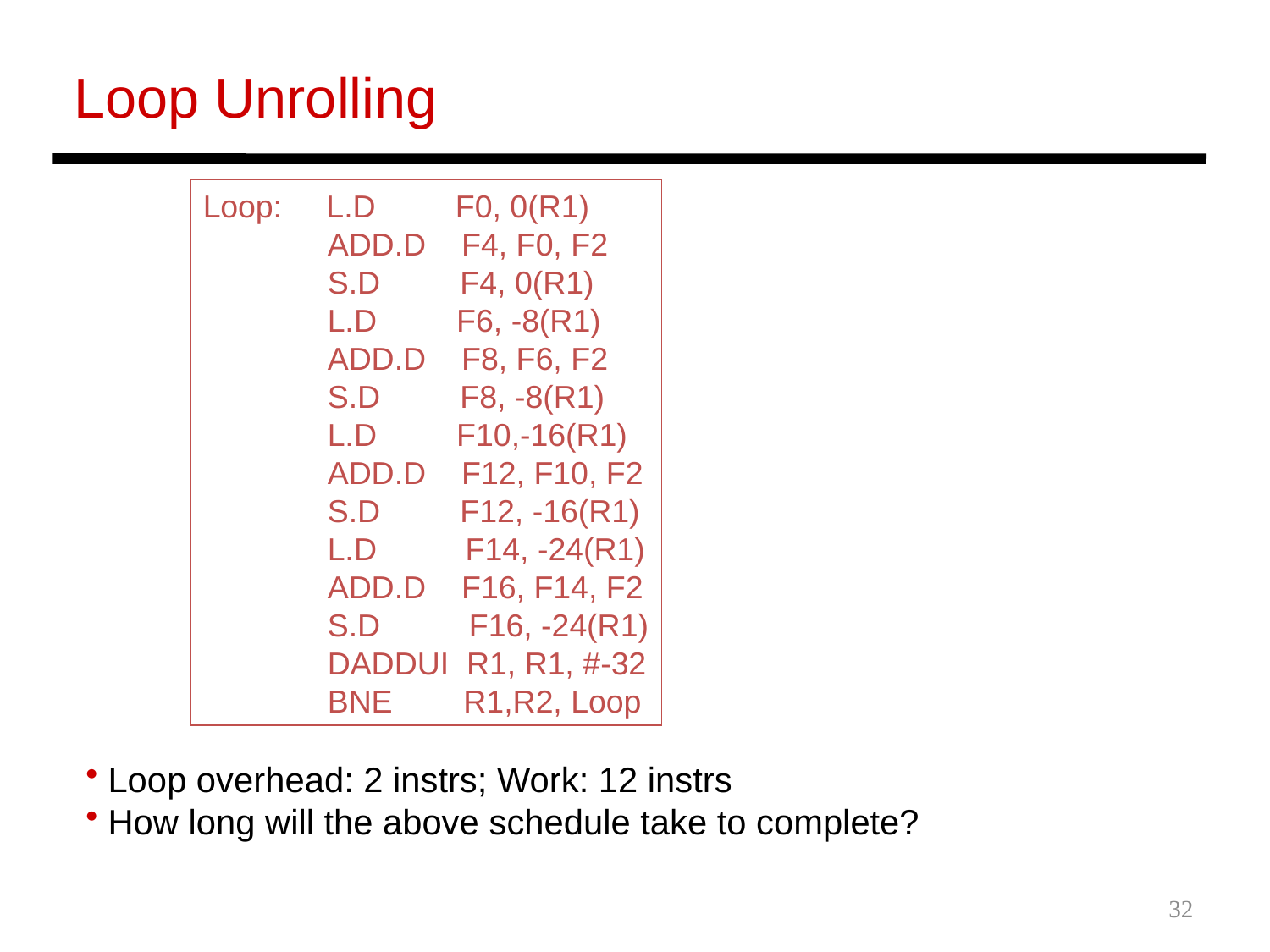

Loop Unrolling

Loop:     L.D         F0, 0(R1)
              ADD.D    F4, F0, F2
              S.D         F4, 0(R1)
              L.D         F6, -8(R1)
              ADD.D    F8, F6, F2
              S.D         F8, -8(R1)
              L.D         F10,-16(R1)
              ADD.D    F12, F10, F2
              S.D         F12, -16(R1)
              L.D          F14, -24(R1)
              ADD.D    F16, F14, F2
              S.D          F16, -24(R1)
              DADDUI  R1, R1, #-32
              BNE        R1,R2, Loop
 Loop overhead: 2 instrs; Work: 12 instrs
 How long will the above schedule take to complete?
32